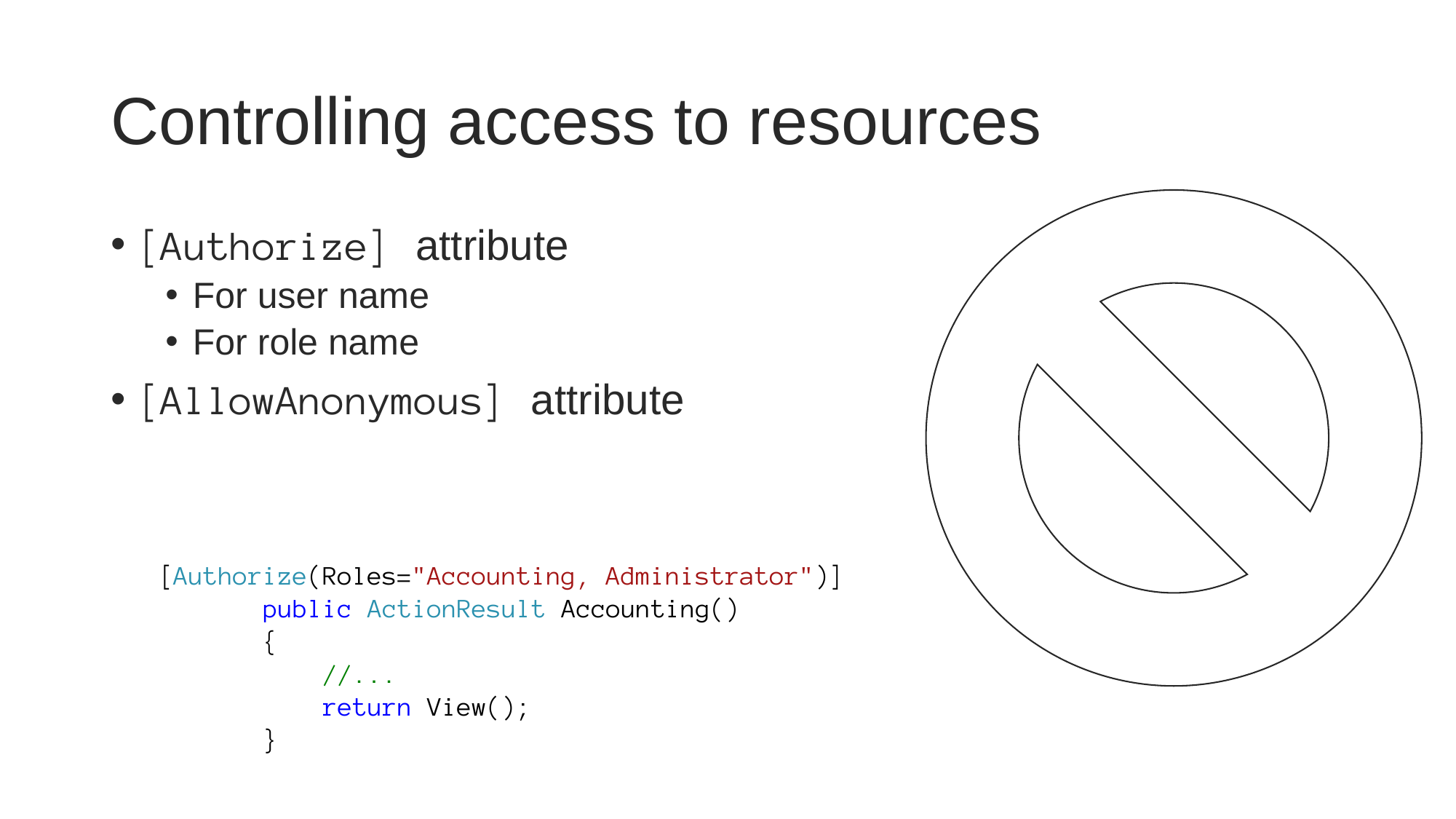

# Controlling access to resources

[Authorize] attribute
For user name
For role name
[AllowAnonymous] attribute
 [Authorize(Roles="Accounting, Administrator")]
        public ActionResult Accounting()
        {
            //...
            return View();
        }